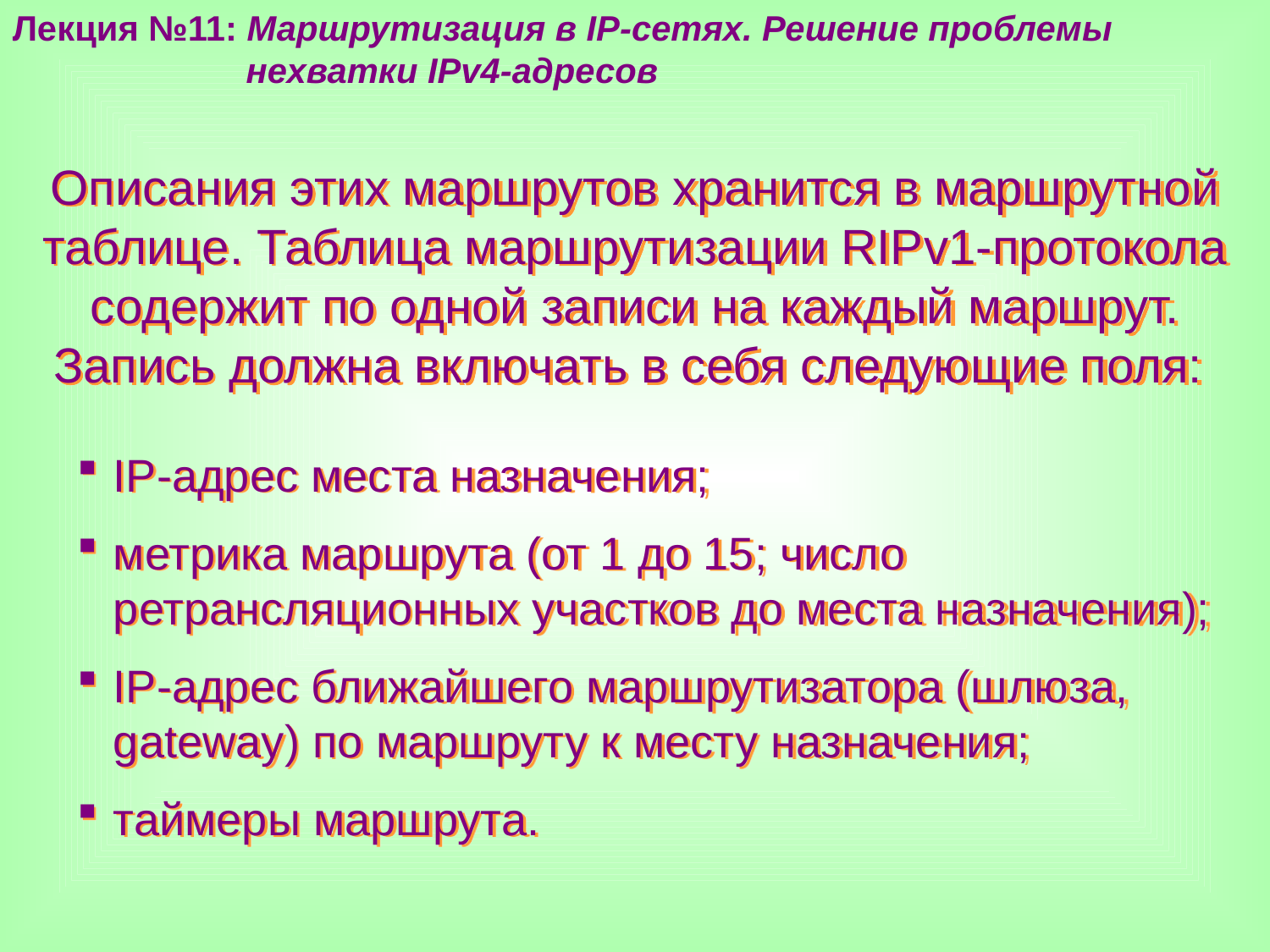

Лекция №11: Маршрутизация в IP-сетях. Решение проблемы
                        нехватки IPv4-адресов
Описания этих маршрутов хранится в маршрутной таблице. Таблица маршрутизации RIPv1-протокола содержит по одной записи на каждый маршрут. Запись должна включать в себя следующие поля:
IP-адрес места назначения;
метрика маршрута (от 1 до 15; число ретрансляционных участков до места назначения);
IP-адрес ближайшего маршрутизатора (шлюза, gateway) по маршруту к месту назначения;
таймеры маршрута.